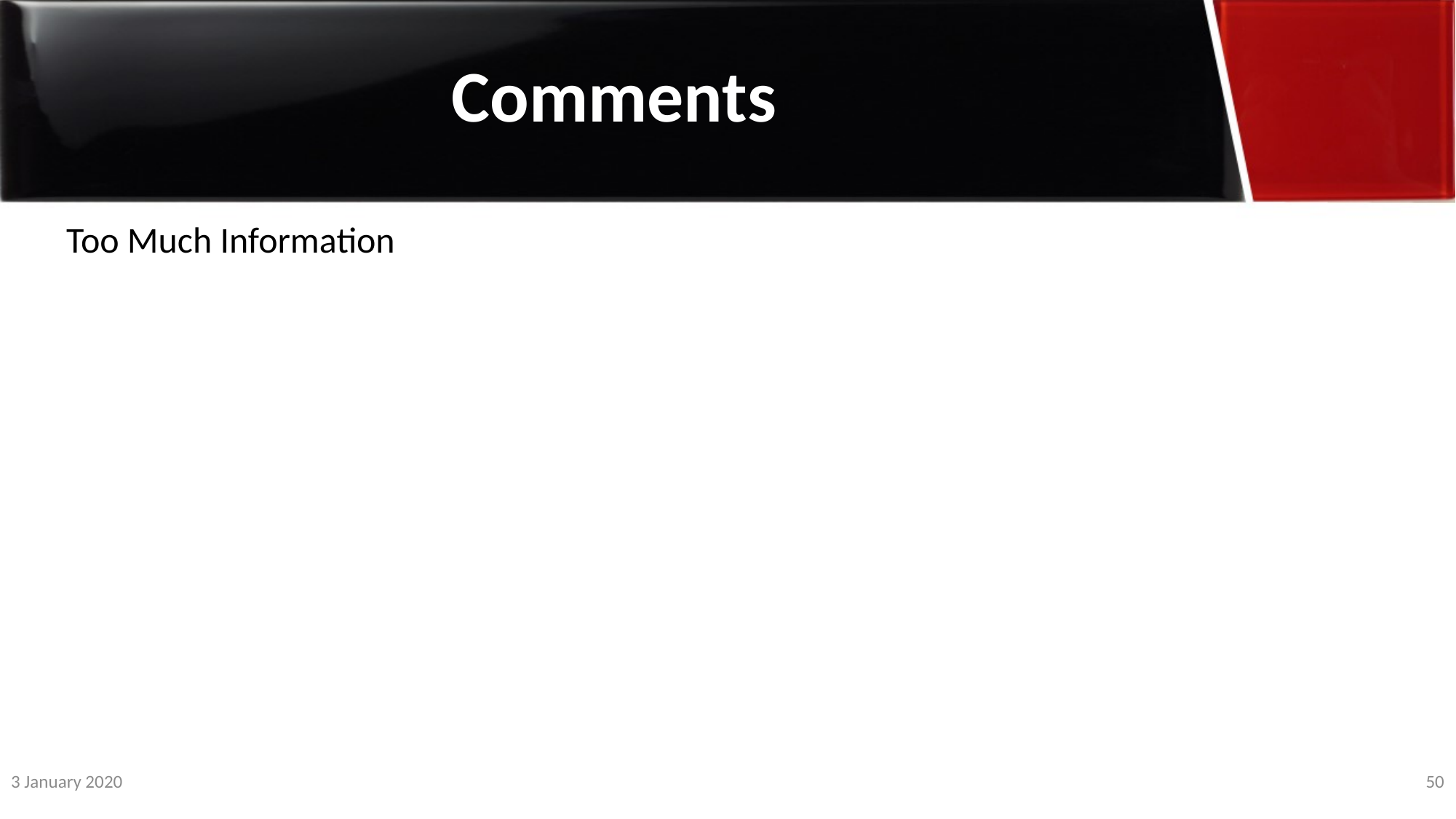

Comments
Too Much Information
3 January 2020
50